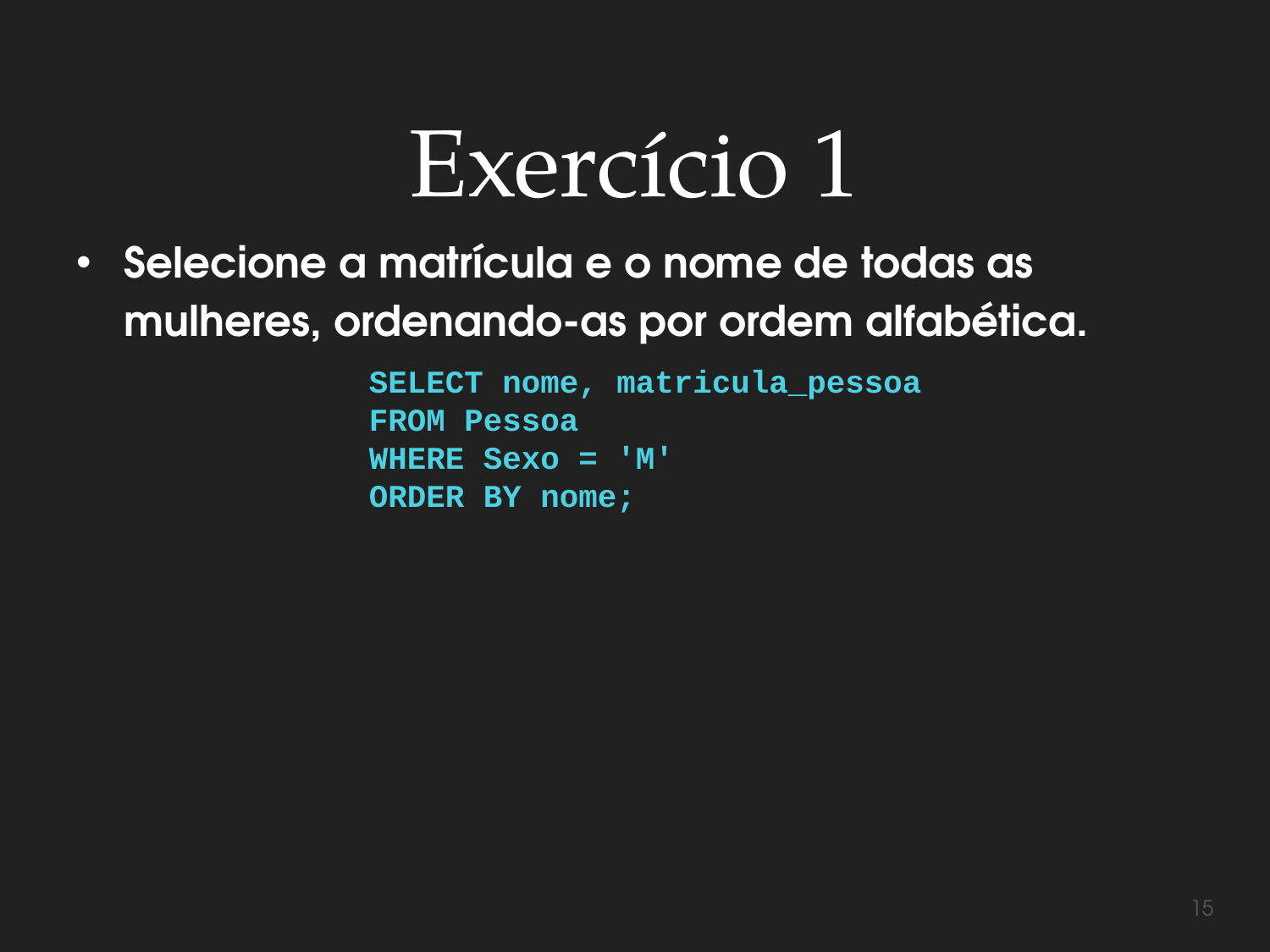

# Exercício 1
Selecione a matrícula e o nome de todas as mulheres, ordenando-as por ordem alfabética.

SELECT nome, matricula_pessoa
FROM Pessoa
WHERE Sexo = 'M'
ORDER BY nome;
15